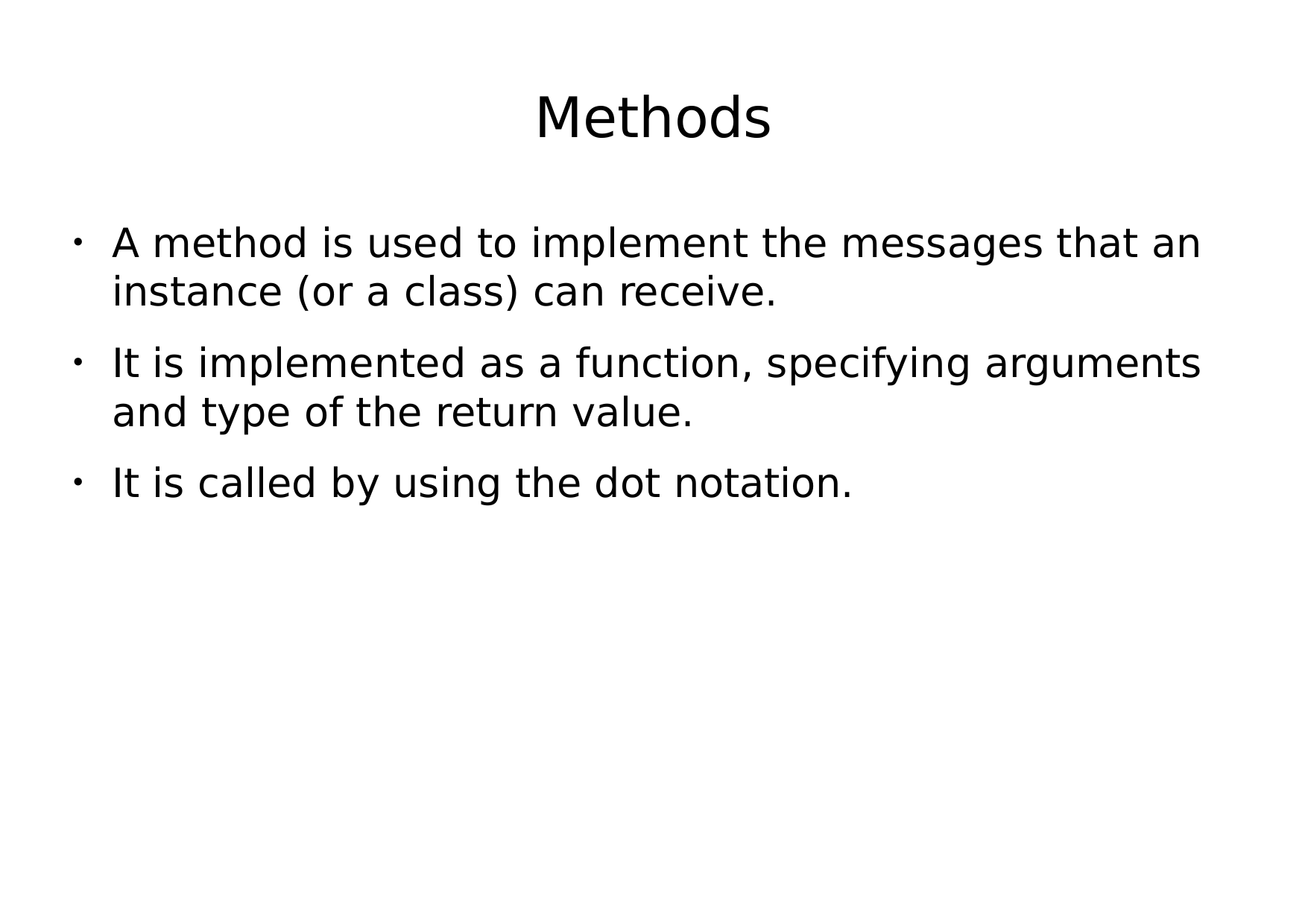

# Methods
A method is used to implement the messages that an instance (or a class) can receive.
●
It is implemented as a function, specifying arguments and type of the return value.
It is called by using the dot notation.
●
●
First Latin American Workshop on Distributed Laboratory Instrumentation Systems
Carlos Kavka
55